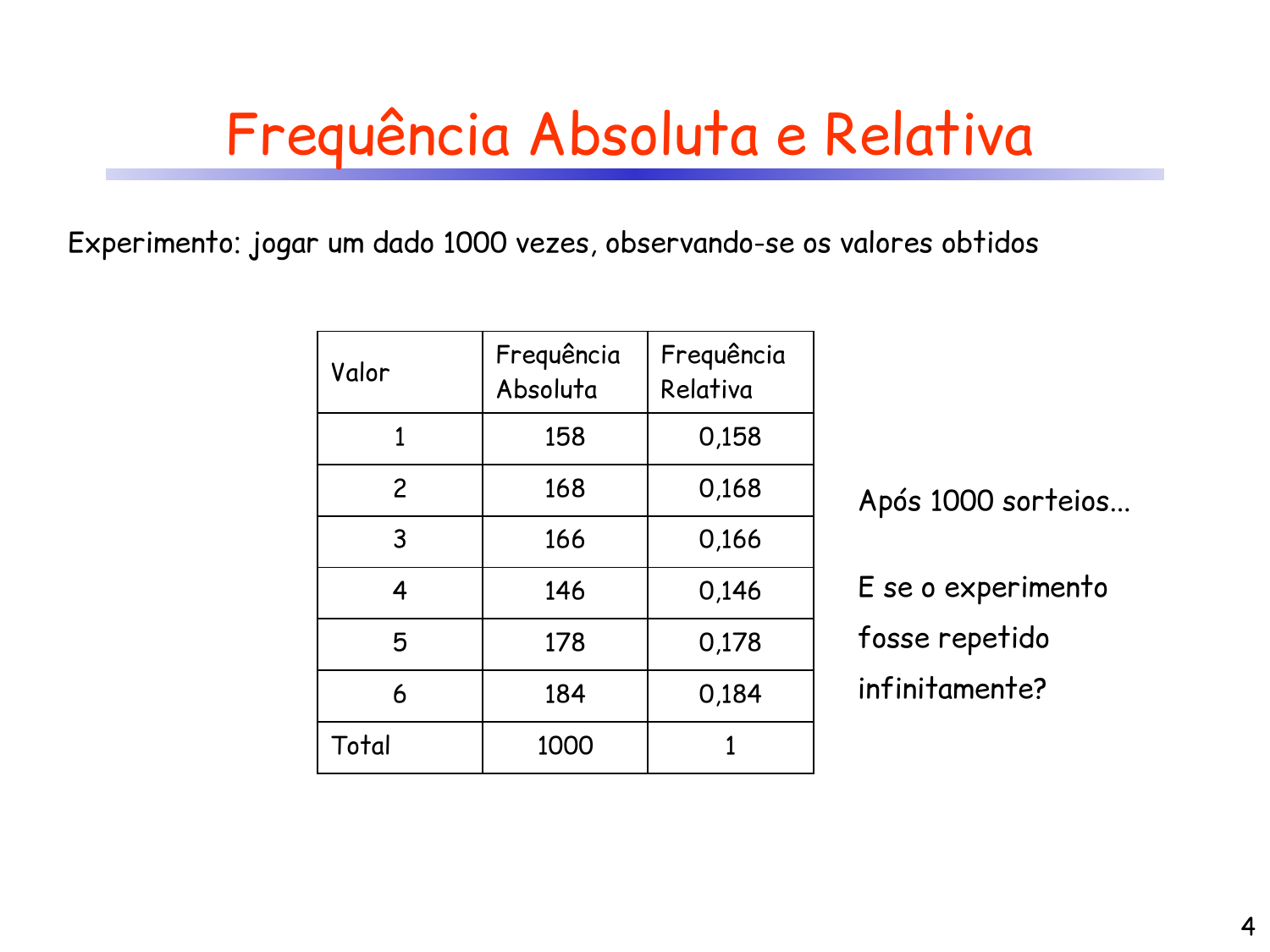

# Frequência Absoluta e Relativa
Experimento: jogar um dado 1000 vezes, observando-se os valores obtidos
| Valor | Frequência Absoluta | Frequência Relativa |
| --- | --- | --- |
| 1 | 158 | 0,158 |
| 2 | 168 | 0,168 |
| 3 | 166 | 0,166 |
| 4 | 146 | 0,146 |
| 5 | 178 | 0,178 |
| 6 | 184 | 0,184 |
| Total | 1000 | 1 |
Após 1000 sorteios...
E se o experimento fosse repetido infinitamente?
4